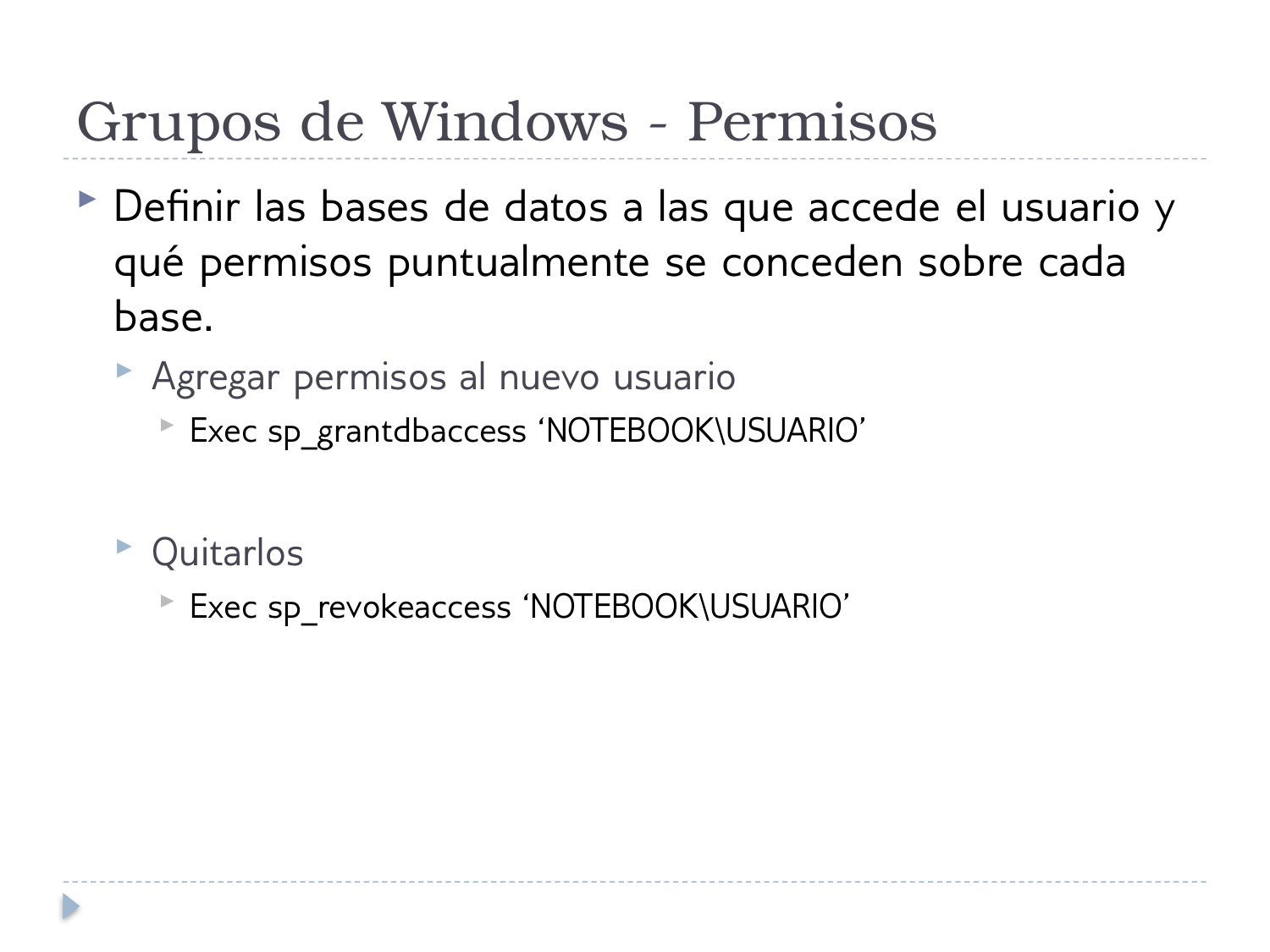

# Grupos de Windows - Permisos
Definir las bases de datos a las que accede el usuario y qué permisos puntualmente se conceden sobre cada base.
Agregar permisos al nuevo usuario
Exec sp_grantdbaccess ‘NOTEBOOK\USUARIO’

Quitarlos
Exec sp_revokeaccess ‘NOTEBOOK\USUARIO’